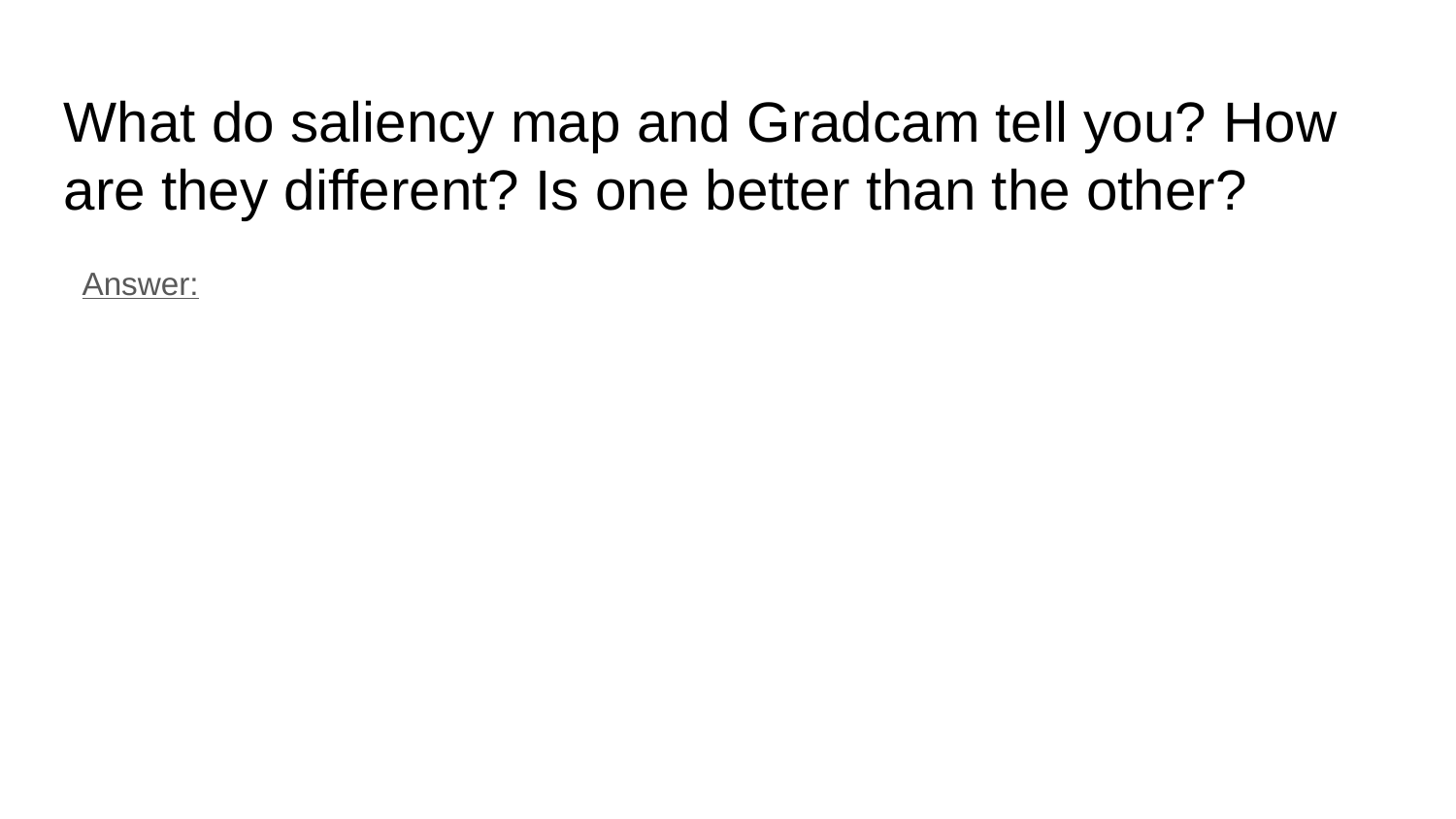

What do saliency map and Gradcam tell you? How are they different? Is one better than the other?
Answer: